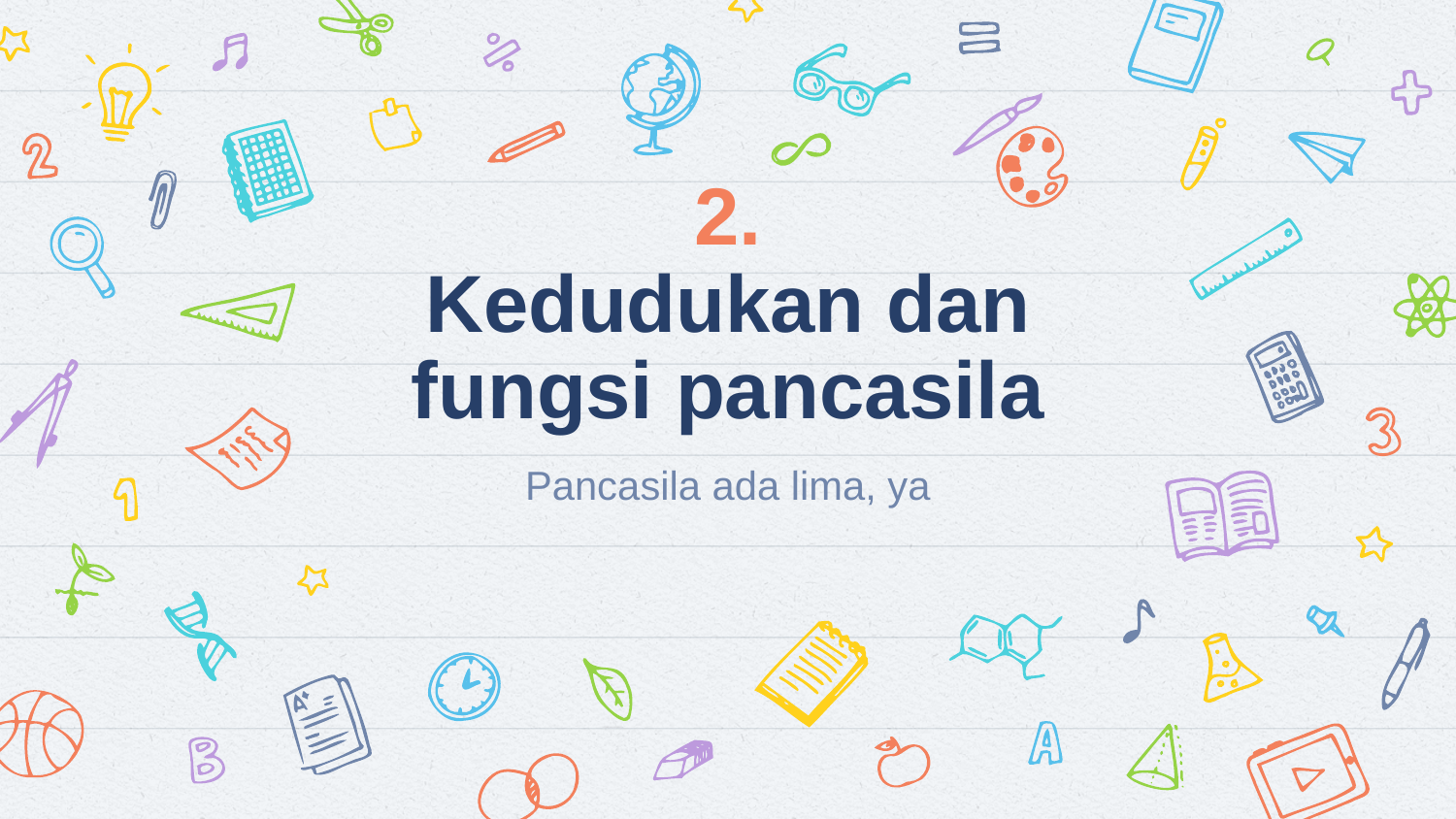

# 2.
Kedudukan dan fungsi pancasila
Pancasila ada lima, ya